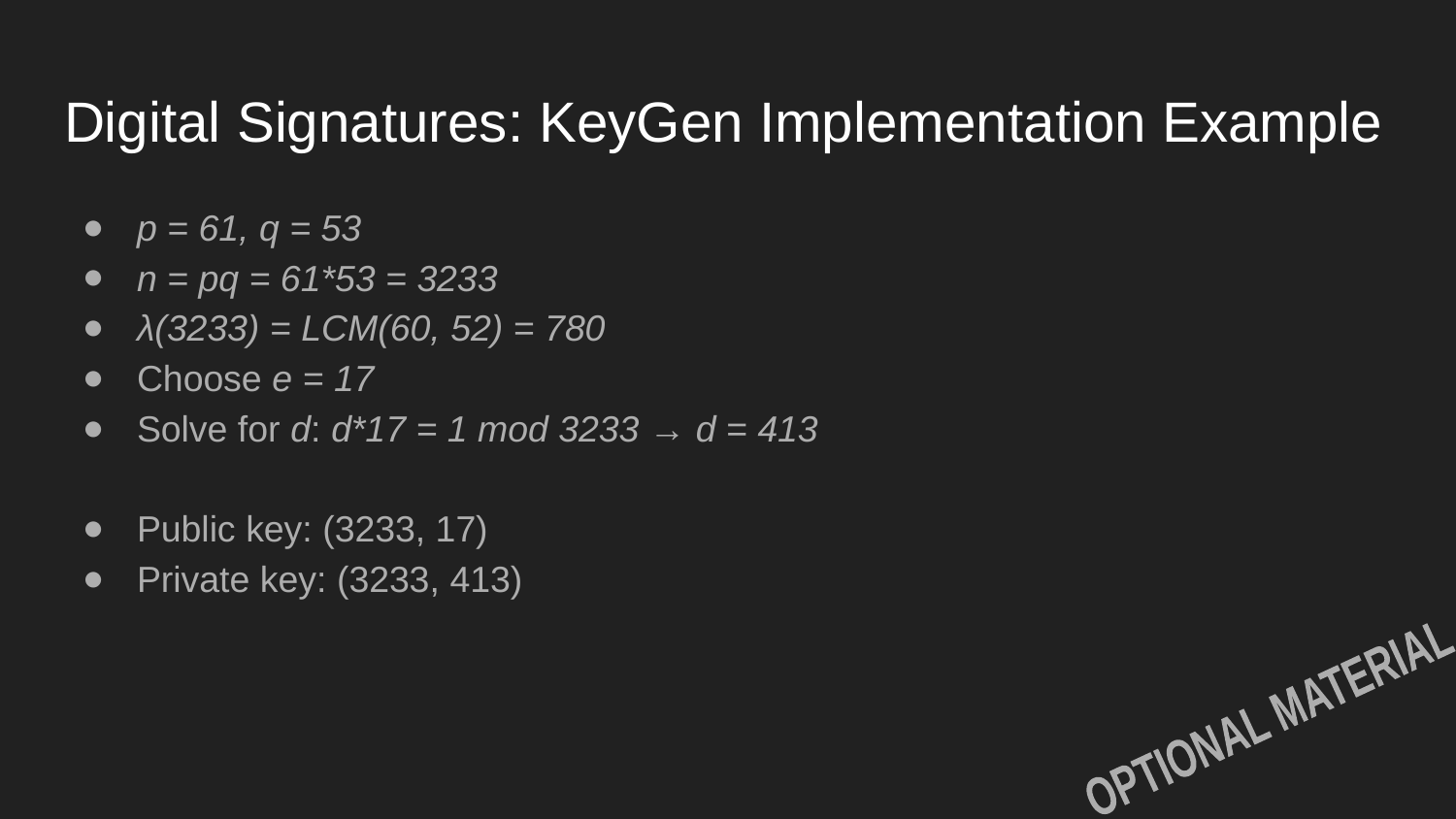

# Digital Signatures: KeyGen Implementation Example
p = 61, q = 53
n = pq = 61*53 = 3233
λ(3233) = LCM(60, 52) = 780
Choose e = 17
Solve for d: d*17 = 1 mod 3233 → d = 413
Public key: (3233, 17)
Private key: (3233, 413)
OPTIONAL MATERIAL